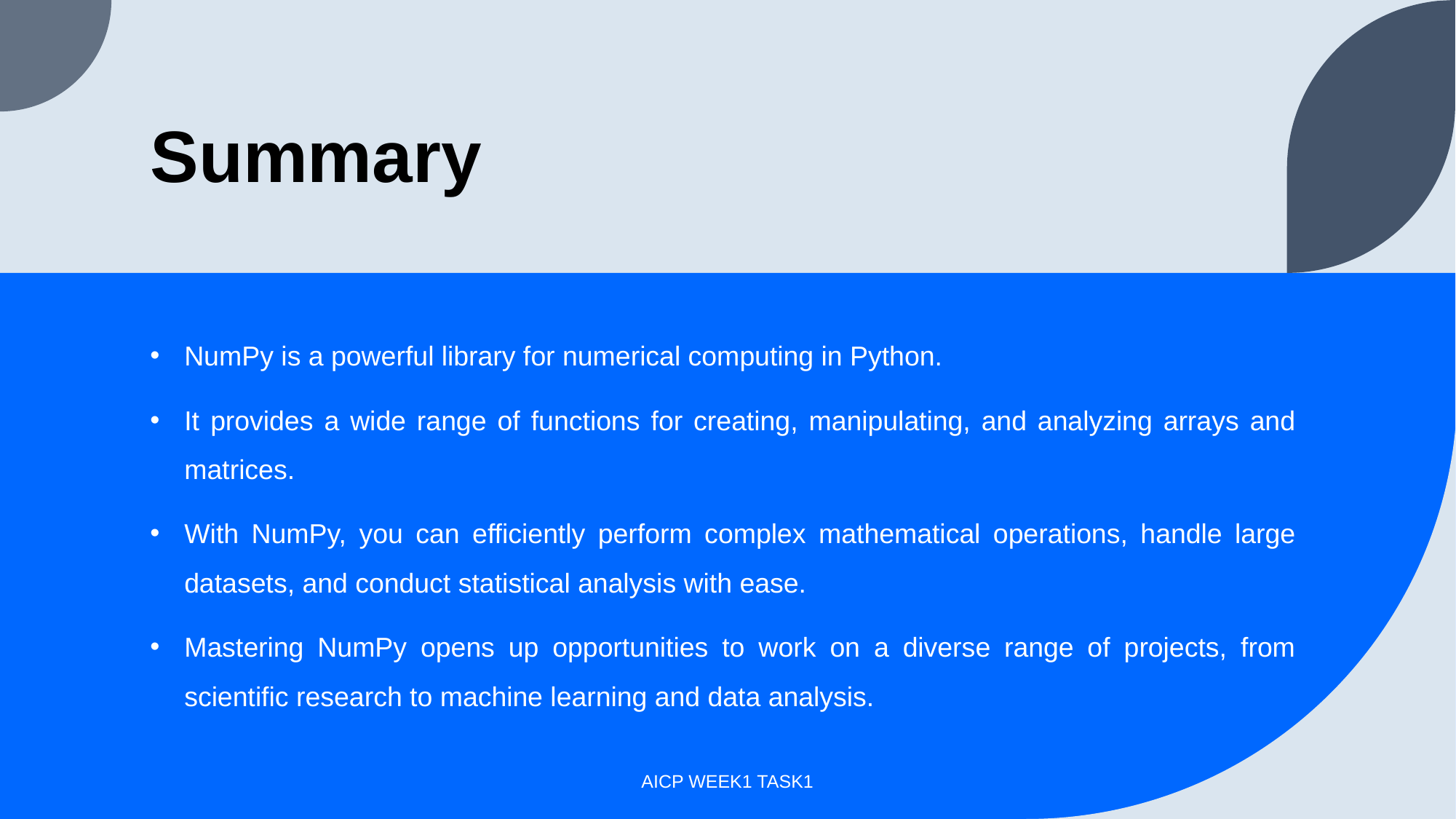

# Summary
NumPy is a powerful library for numerical computing in Python.
It provides a wide range of functions for creating, manipulating, and analyzing arrays and matrices.
With NumPy, you can efficiently perform complex mathematical operations, handle large datasets, and conduct statistical analysis with ease.
Mastering NumPy opens up opportunities to work on a diverse range of projects, from scientific research to machine learning and data analysis.
AICP WEEK1 TASK1
31